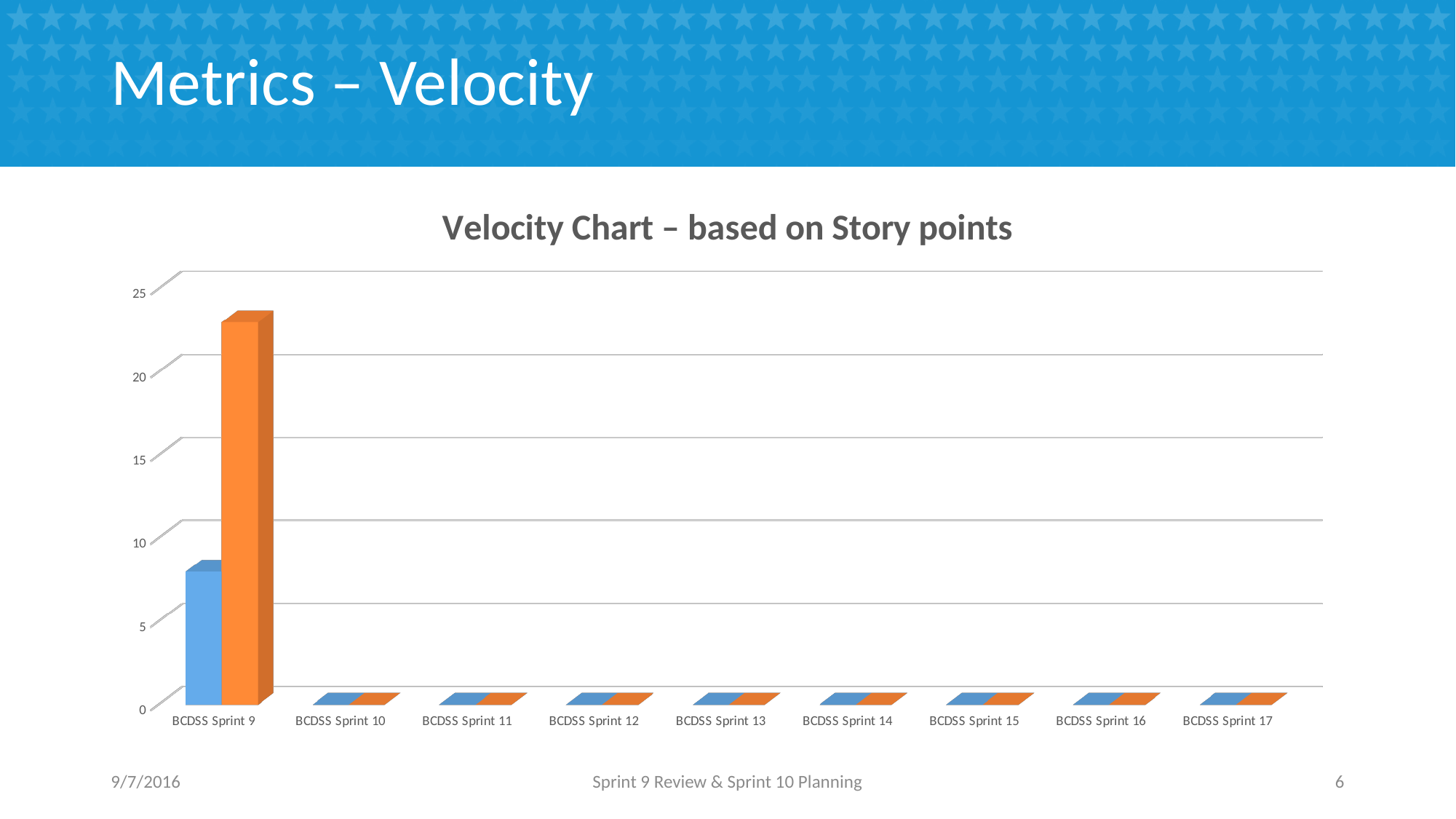

# Metrics – Velocity

[unsupported chart]

9/7/2016
Sprint 9 Review & Sprint 10 Planning
6